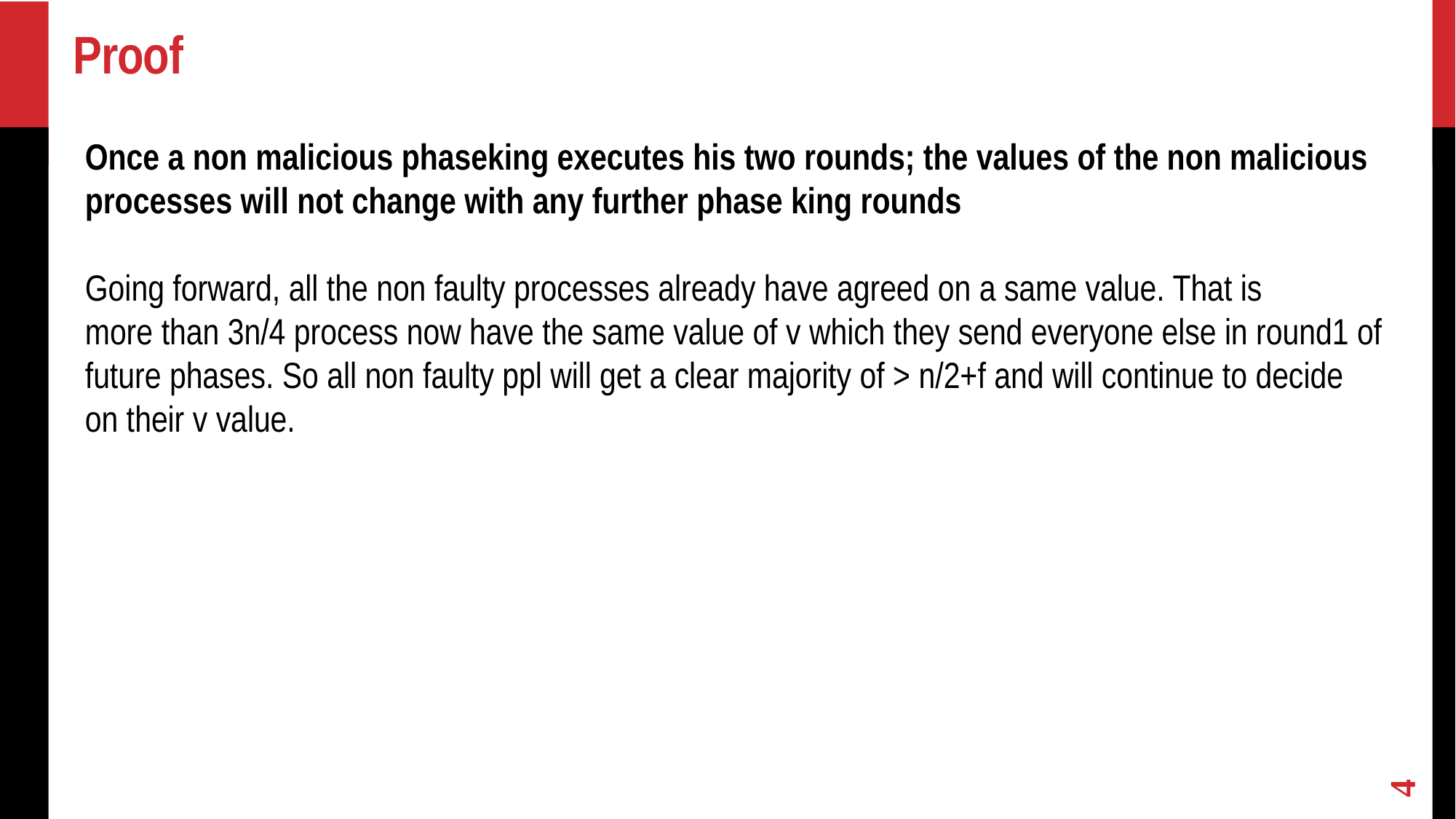

# Proof
Once a non malicious phaseking executes his two rounds; the values of the non malicious processes will not change with any further phase king rounds
Going forward, all the non faulty processes already have agreed on a same value. That is
more than 3n/4 process now have the same value of v which they send everyone else in round1 of future phases. So all non faulty ppl will get a clear majority of > n/2+f and will continue to decide
on their v value.
4